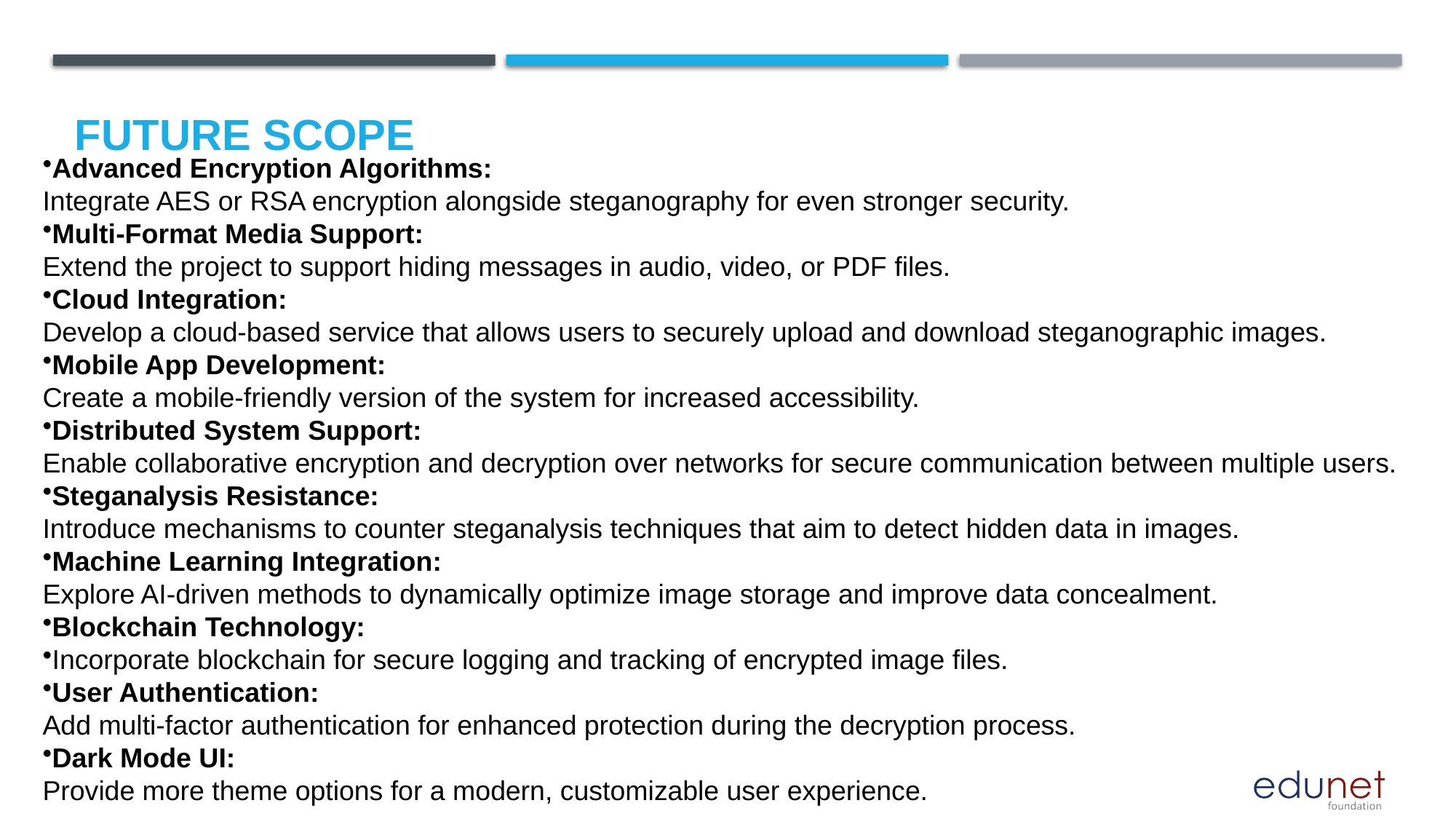

Future scope
Advanced Encryption Algorithms:
Integrate AES or RSA encryption alongside steganography for even stronger security.
Multi-Format Media Support:
Extend the project to support hiding messages in audio, video, or PDF files.
Cloud Integration:
Develop a cloud-based service that allows users to securely upload and download steganographic images.
Mobile App Development:
Create a mobile-friendly version of the system for increased accessibility.
Distributed System Support:
Enable collaborative encryption and decryption over networks for secure communication between multiple users.
Steganalysis Resistance:
Introduce mechanisms to counter steganalysis techniques that aim to detect hidden data in images.
Machine Learning Integration:
Explore AI-driven methods to dynamically optimize image storage and improve data concealment.
Blockchain Technology:
Incorporate blockchain for secure logging and tracking of encrypted image files.
User Authentication:
Add multi-factor authentication for enhanced protection during the decryption process.
Dark Mode UI:
Provide more theme options for a modern, customizable user experience.